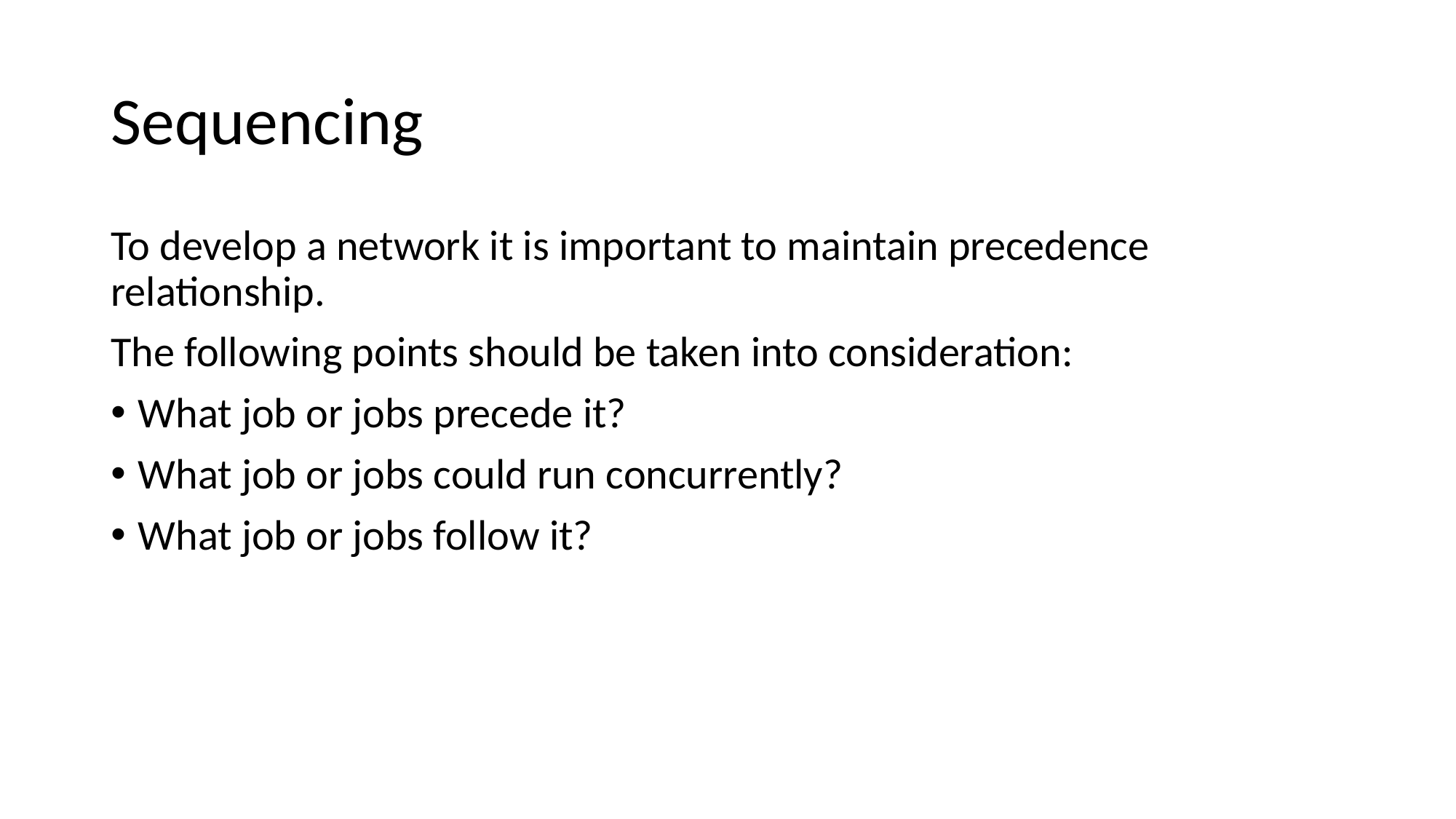

# Sequencing
To develop a network it is important to maintain precedence relationship.
The following points should be taken into consideration:
What job or jobs precede it?
What job or jobs could run concurrently?
What job or jobs follow it?